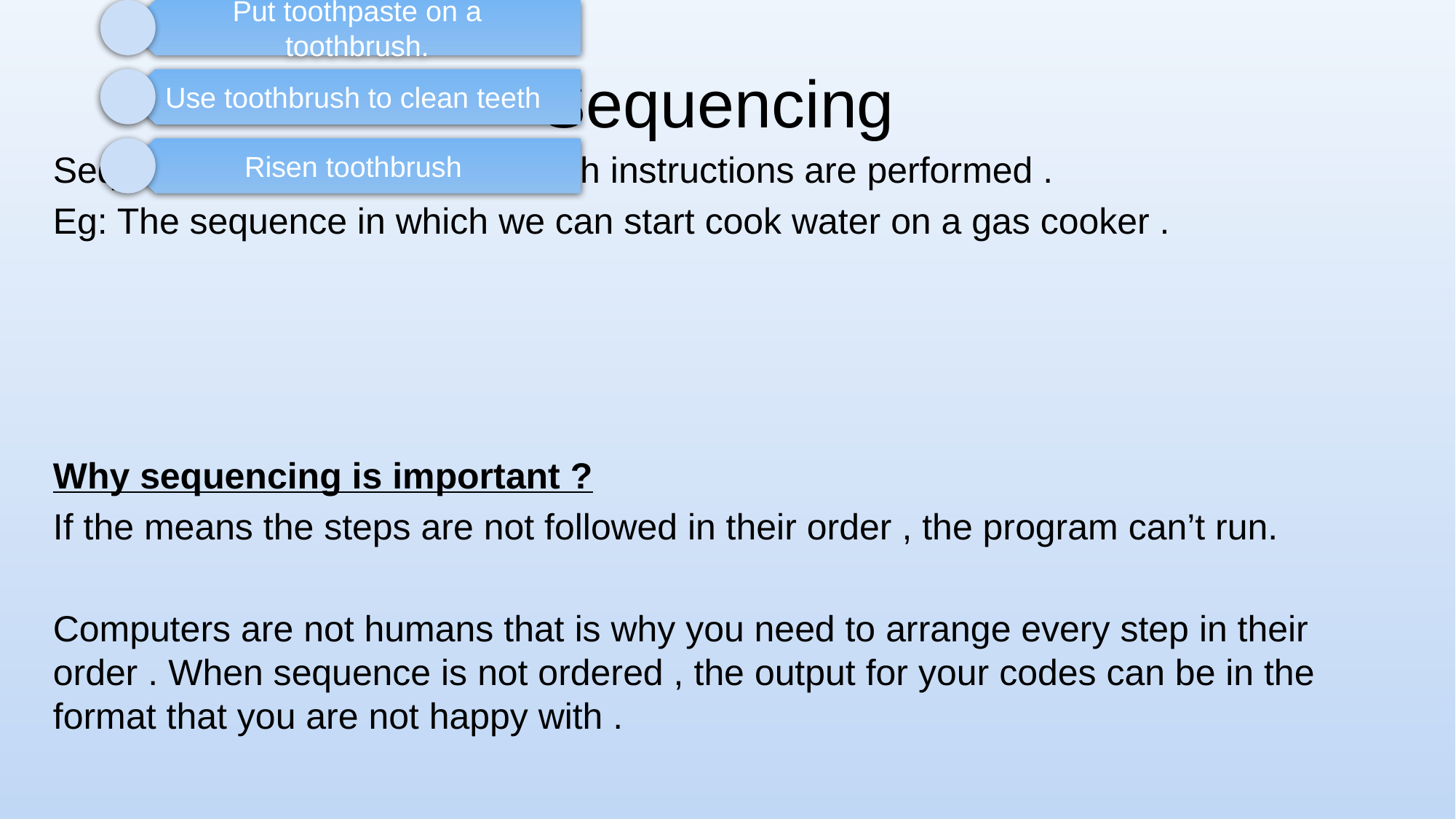

# Sequencing
Sequencing means order in which instructions are performed .
Eg: The sequence in which we can start cook water on a gas cooker .

Why sequencing is important ?
If the means the steps are not followed in their order , the program can’t run.

Computers are not humans that is why you need to arrange every step in their order . When sequence is not ordered , the output for your codes can be in the format that you are not happy with .

Put toothpaste on a toothbrush.
Use toothbrush to clean teeth
Risen toothbrush